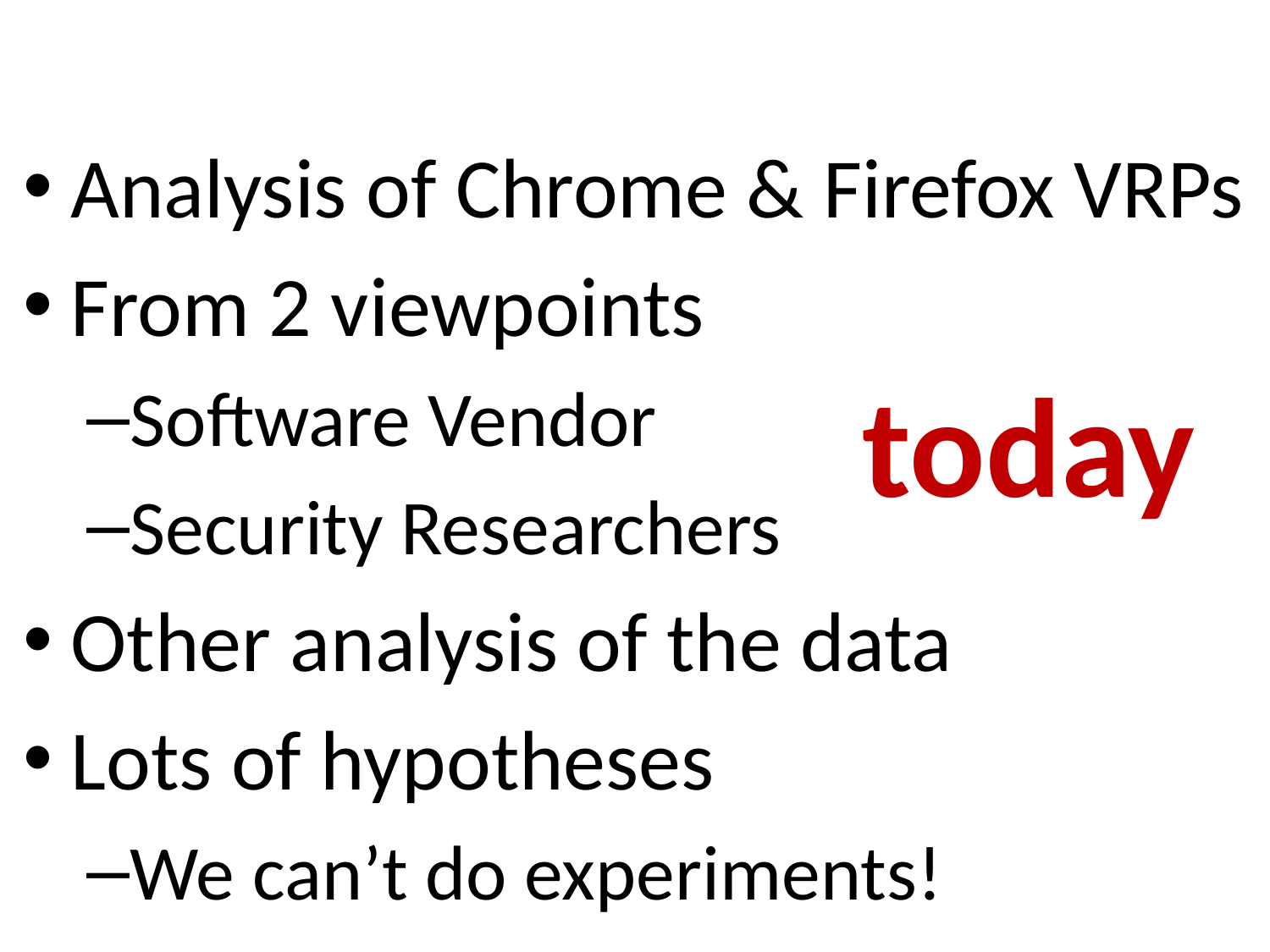

Analysis of Chrome & Firefox VRPs
From 2 viewpoints
Software Vendor
Security Researchers
Other analysis of the data
Lots of hypotheses
We can’t do experiments!
today